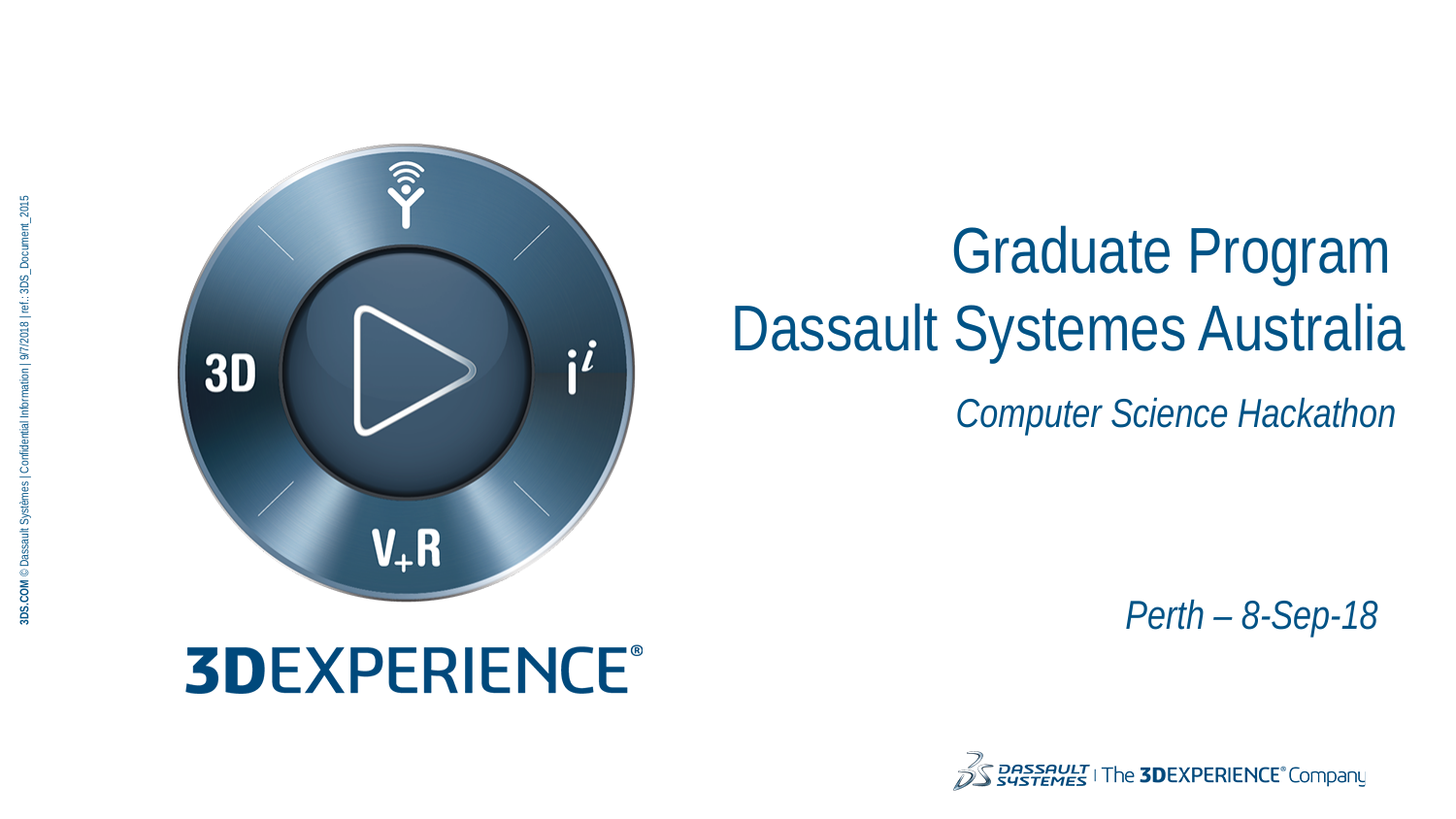

# Graduate Program Dassault Systemes Australia
Computer Science Hackathon

Perth – 8-Sep-18